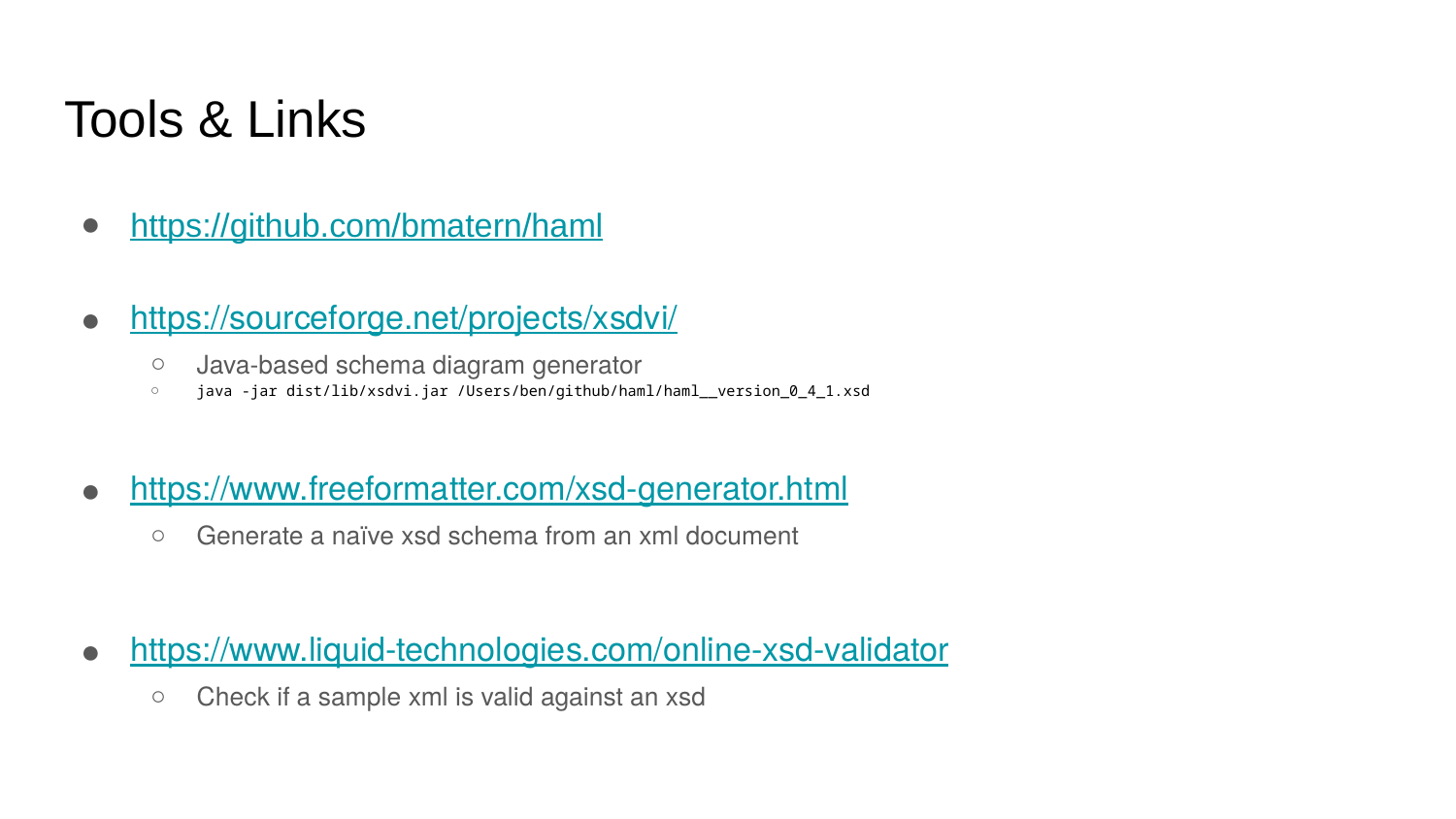

# Tools & Links
https://github.com/bmatern/haml

https://sourceforge.net/projects/xsdvi/
Java-based schema diagram generator
java -jar dist/lib/xsdvi.jar /Users/ben/github/haml/haml__version_0_4_1.xsd
https://www.freeformatter.com/xsd-generator.html
Generate a naïve xsd schema from an xml document
https://www.liquid-technologies.com/online-xsd-validator
Check if a sample xml is valid against an xsd